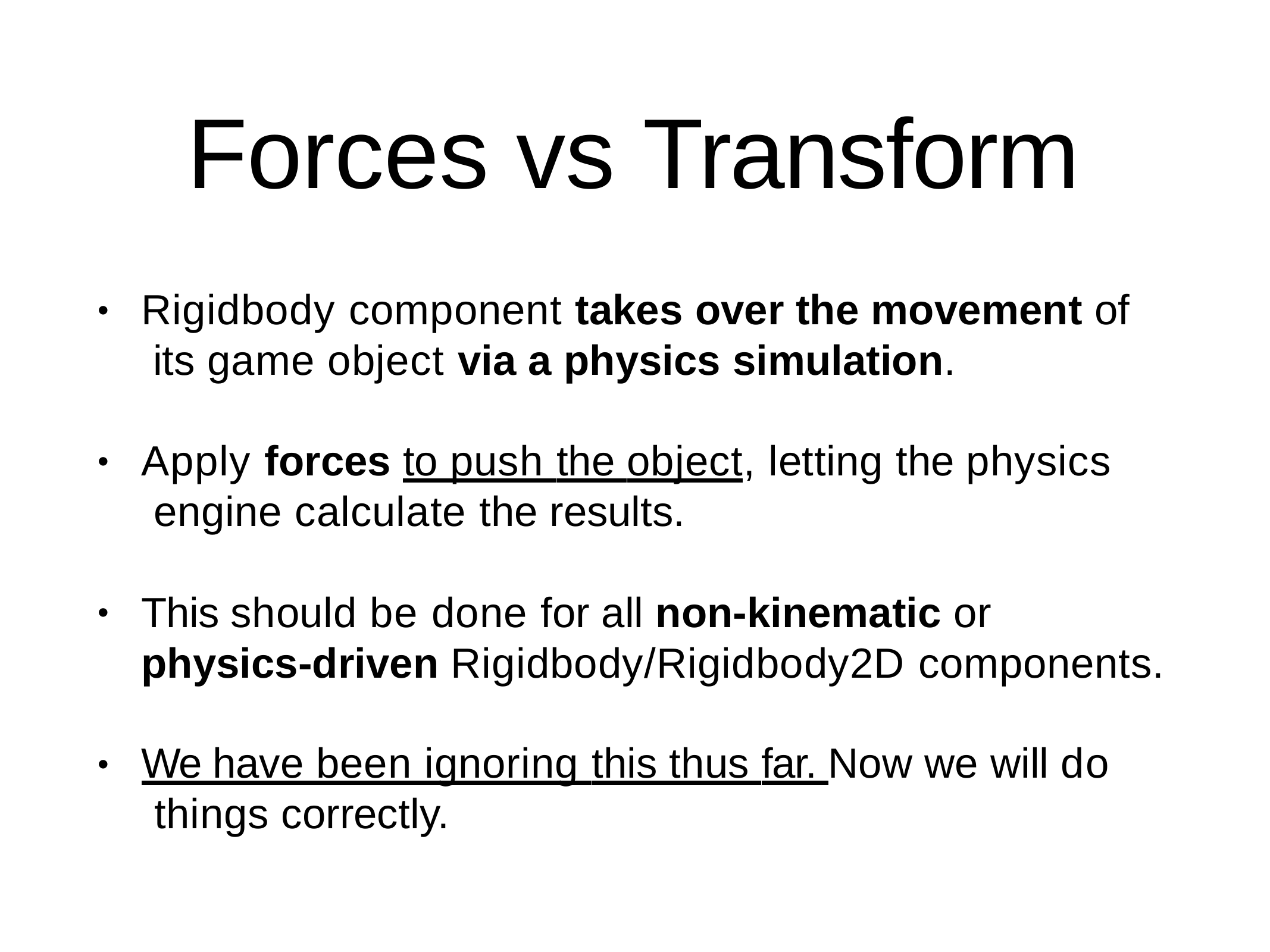

# Forces vs Transform
Rigidbody component takes over the movement of  its game object via a physics simulation.
•
Apply forces to push the object, letting the physics  engine calculate the results.
•
This should be done for all non-kinematic or
physics-driven Rigidbody/Rigidbody2D components.
•
We have been ignoring this thus far. Now we will do  things correctly.
•